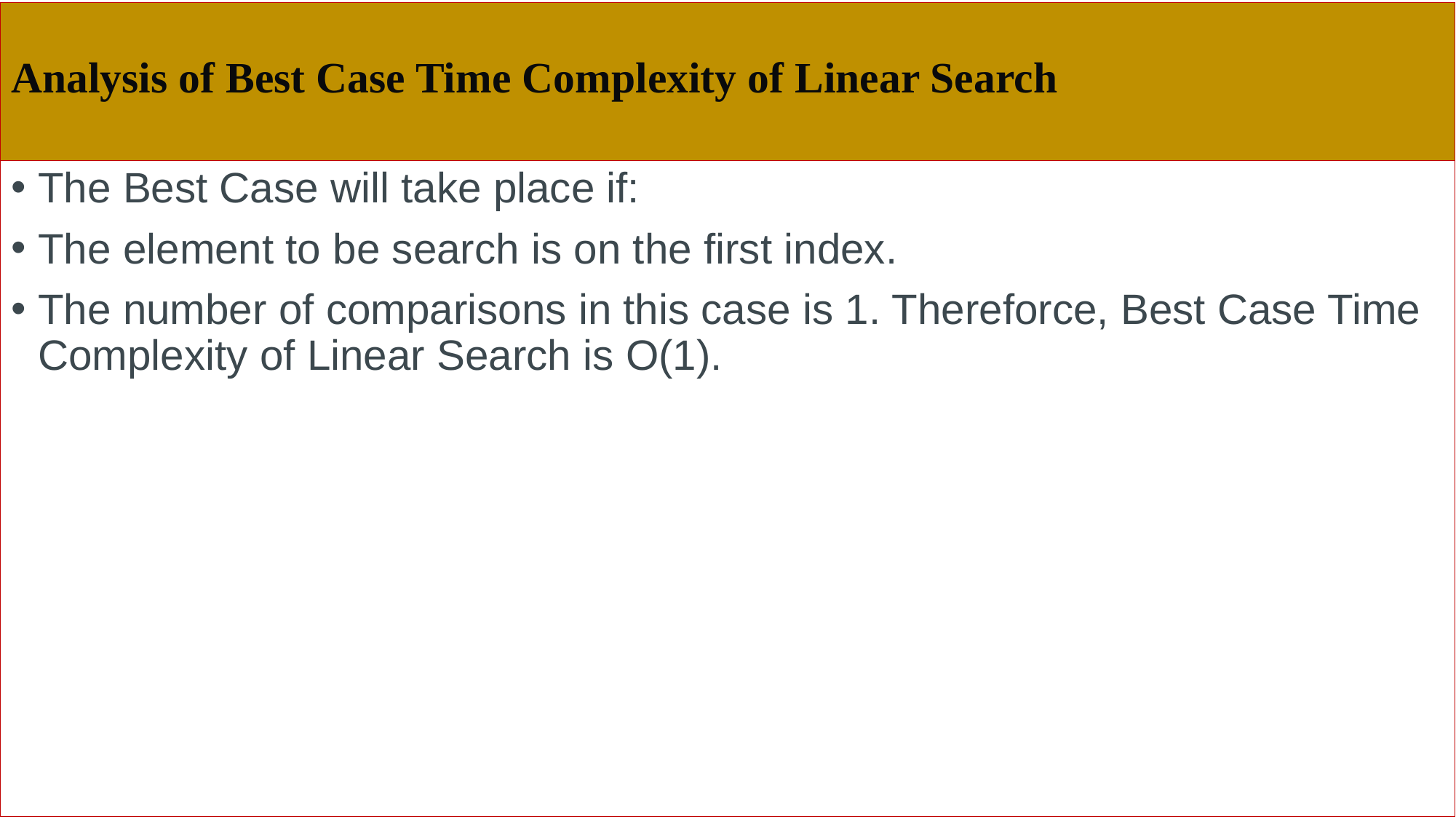

# Analysis of Best Case Time Complexity of Linear Search
The Best Case will take place if:
The element to be search is on the first index.
The number of comparisons in this case is 1. Thereforce, Best Case Time Complexity of Linear Search is O(1).